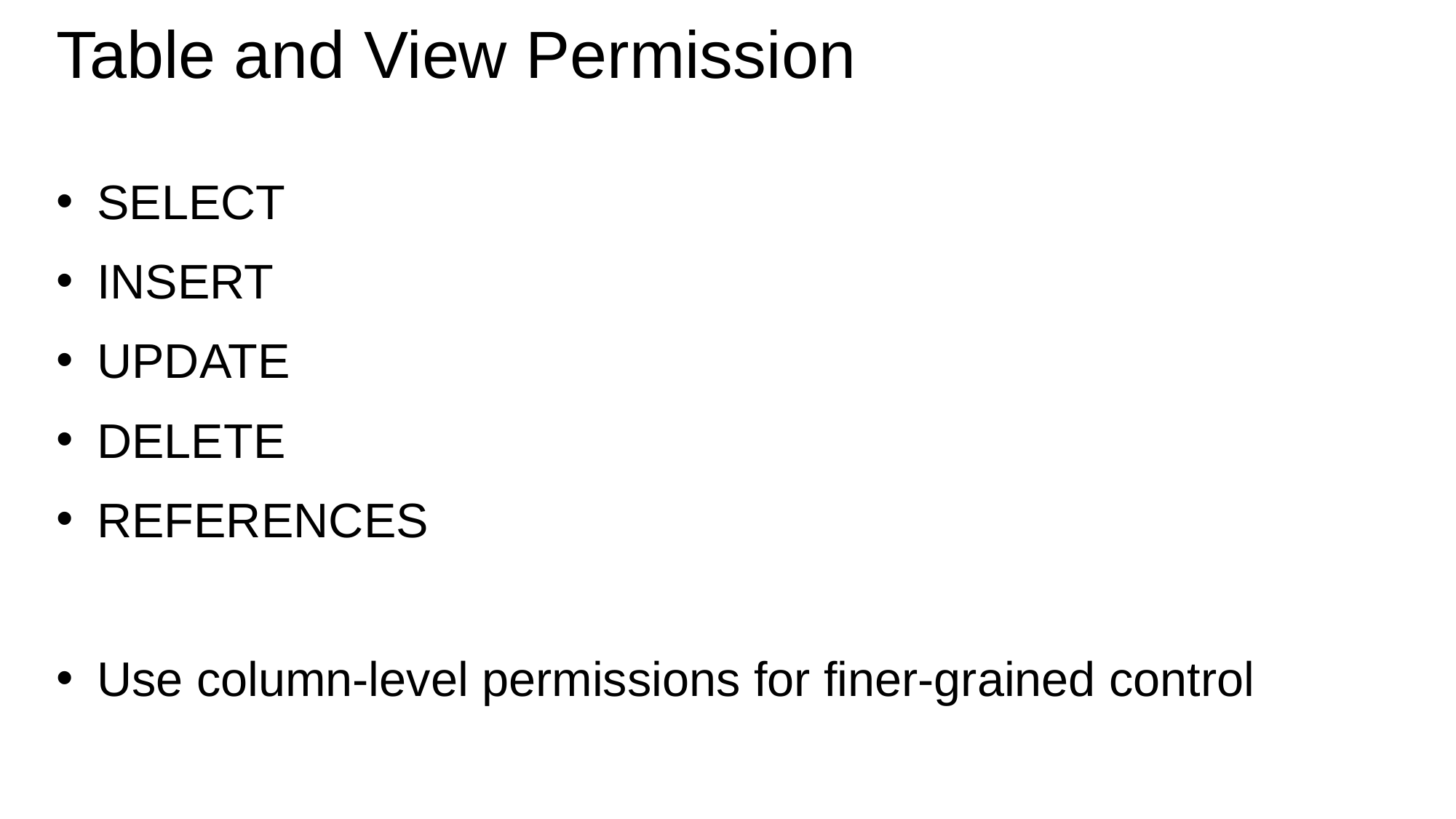

# Table and View Permission
SELECT
INSERT
UPDATE
DELETE
REFERENCES

Use column-level permissions for finer-grained control